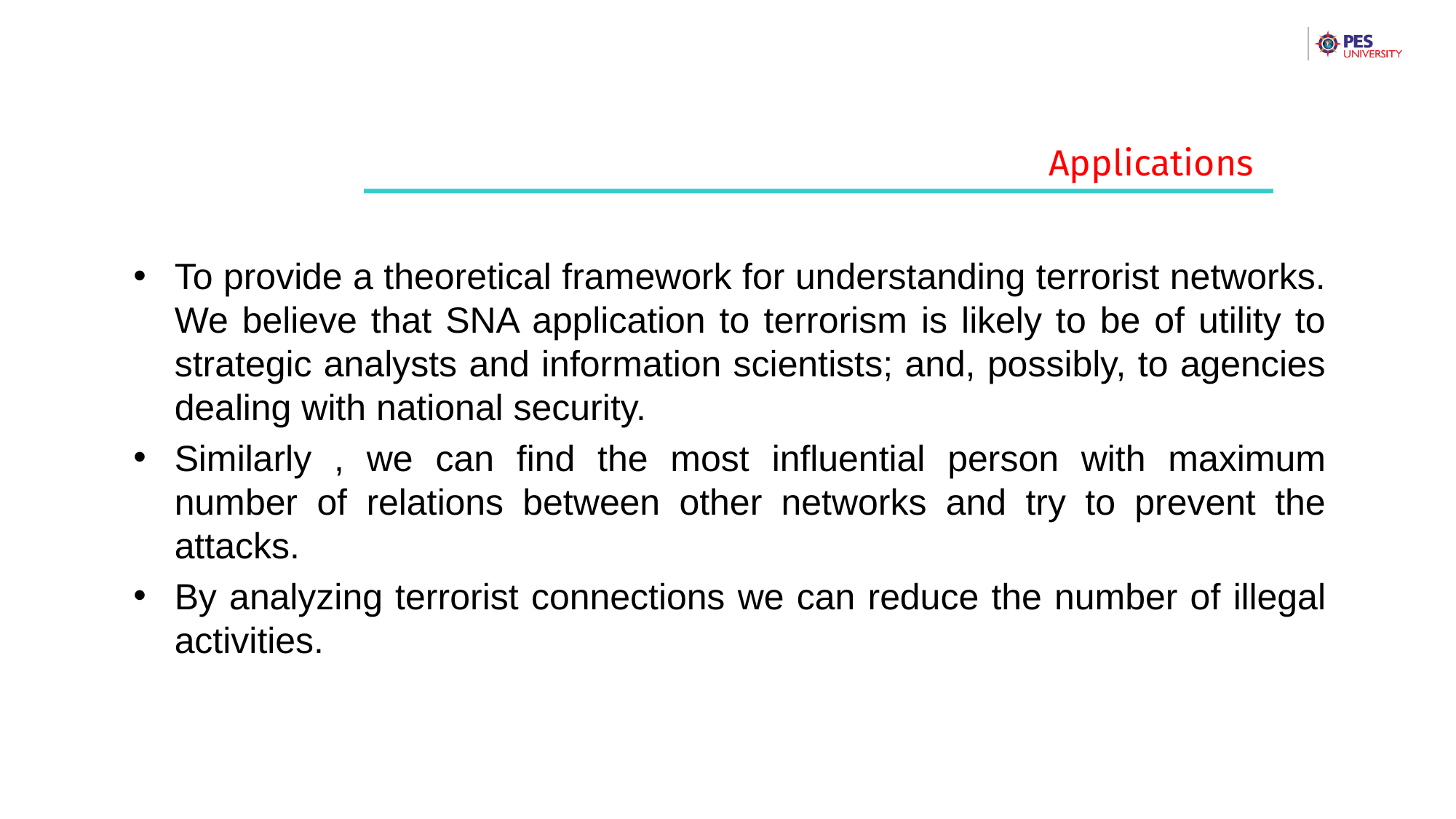

Applications

To provide a theoretical framework for understanding terrorist networks. We believe that SNA application to terrorism is likely to be of utility to strategic analysts and information scientists; and, possibly, to agencies dealing with national security.
Similarly , we can find the most influential person with maximum number of relations between other networks and try to prevent the attacks.
By analyzing terrorist connections we can reduce the number of illegal activities.